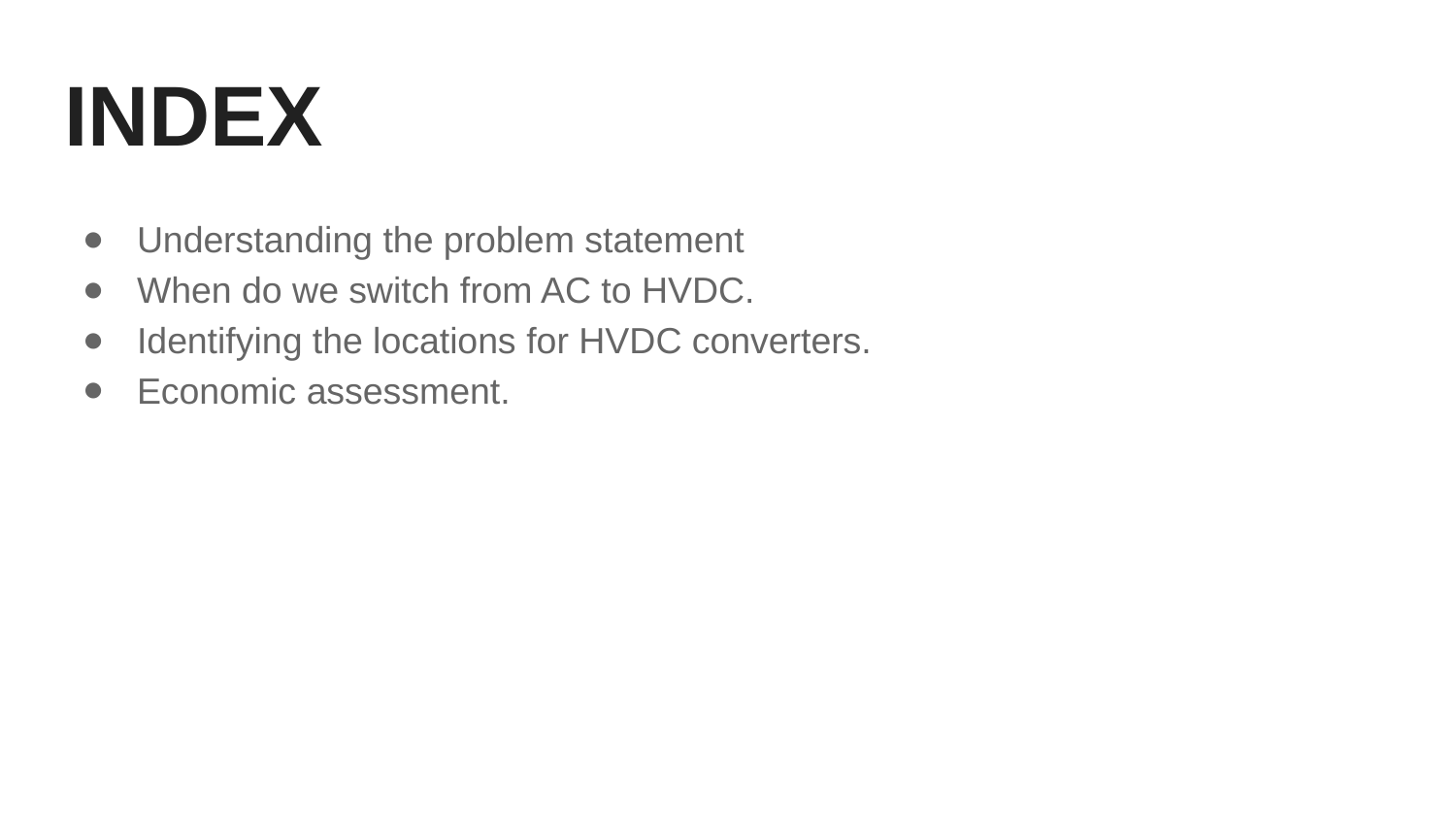

# INDEX
Understanding the problem statement
When do we switch from AC to HVDC.
Identifying the locations for HVDC converters.
Economic assessment.